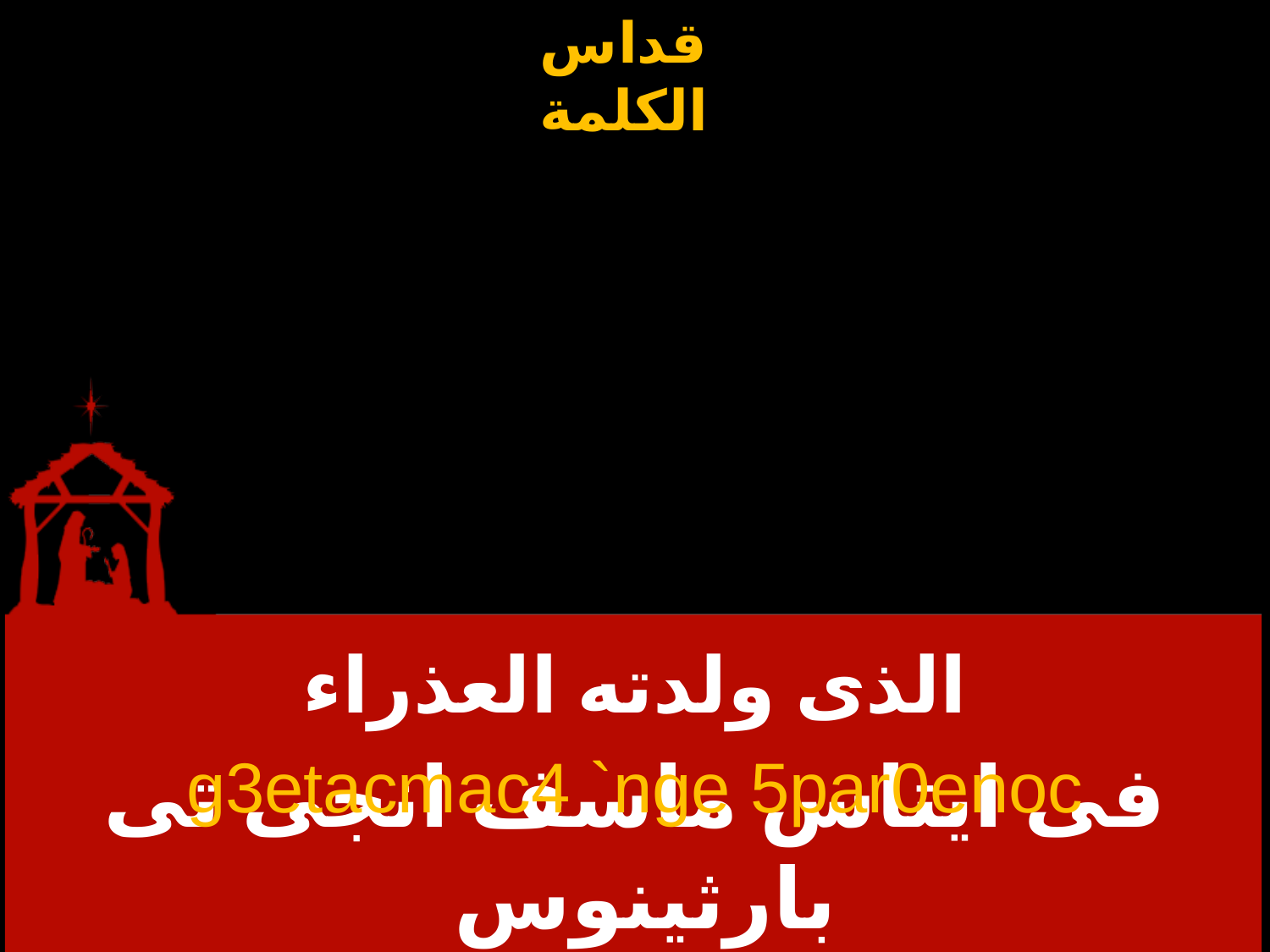

# الذى ولدته العذراء
g3etacmac4 `nge 5par0enoc
فى ايتاس ماسف انجى تى بارثينوس